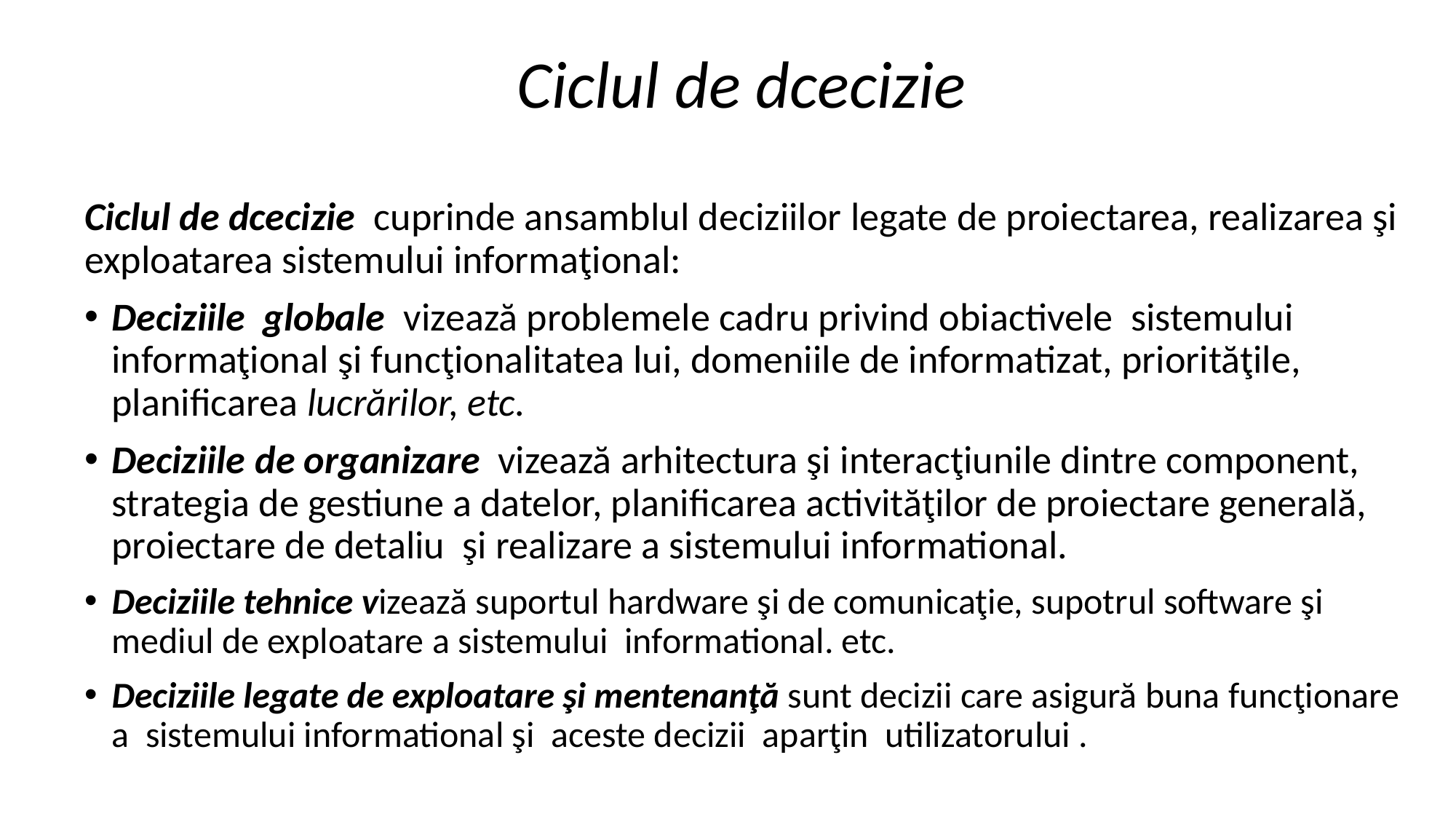

# Ciclul de dcecizie
Ciclul de dcecizie  cuprinde ansamblul deciziilor legate de proiectarea, realizarea şi exploatarea sistemului informaţional:
Deciziile  globale  vizează problemele cadru privind obiactivele  sistemului informaţional şi funcţionalitatea lui, domeniile de informatizat, priorităţile, planificarea lucrărilor, etc.
Deciziile de organizare  vizează arhitectura şi interacţiunile dintre component, strategia de gestiune a datelor, planificarea activităţilor de proiectare generală,  proiectare de detaliu  şi realizare a sistemului informational.
Deciziile tehnice vizează suportul hardware şi de comunicaţie, supotrul software şi mediul de exploatare a sistemului  informational. etc.
Deciziile legate de exploatare şi mentenanţă sunt decizii care asigură buna funcţionare a  sistemului informational şi  aceste decizii  aparţin  utilizatorului .